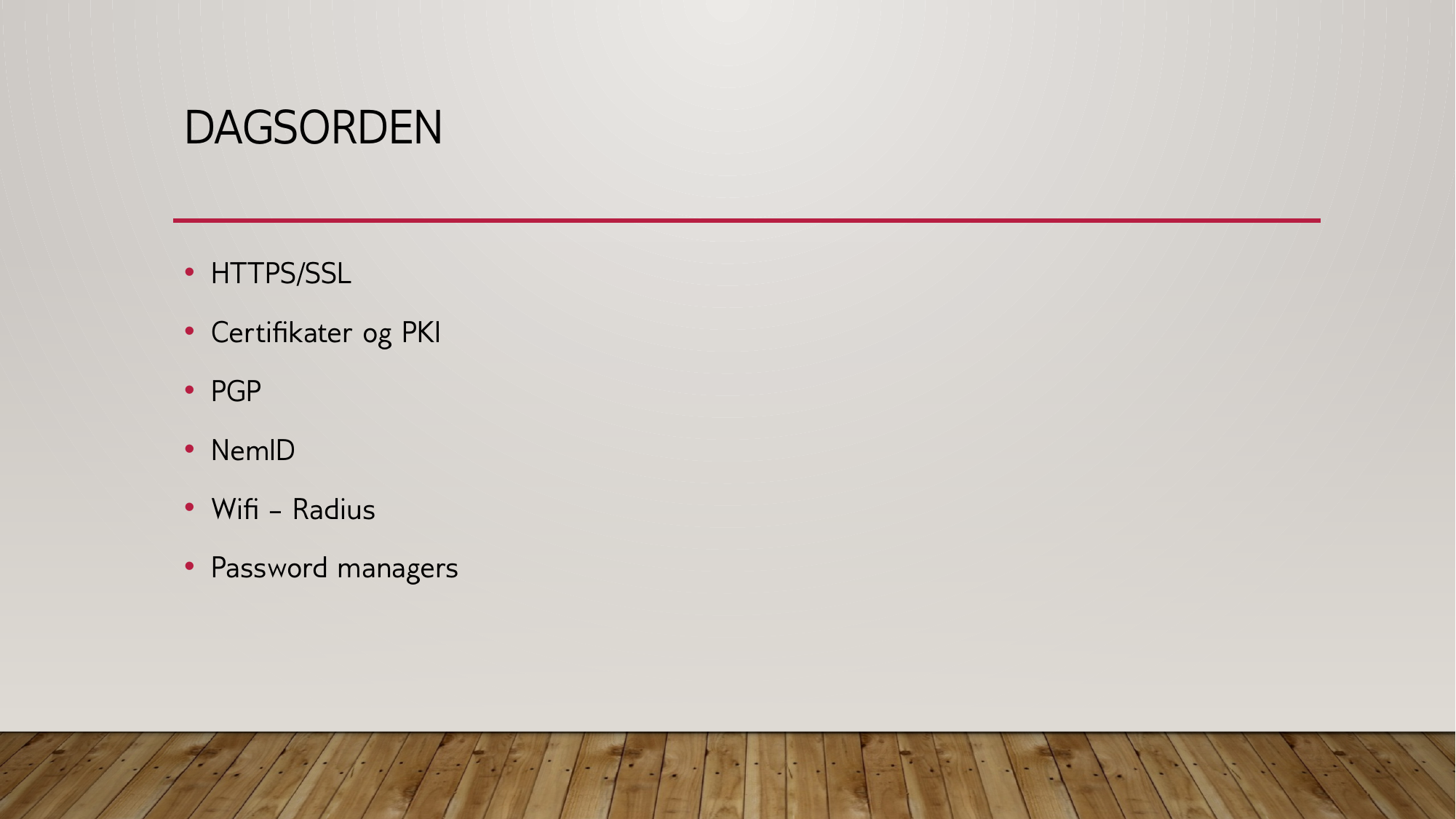

# dagsorden
HTTPS/SSL
Certifikater og PKI
PGP
NemID
Wifi – Radius
Password managers